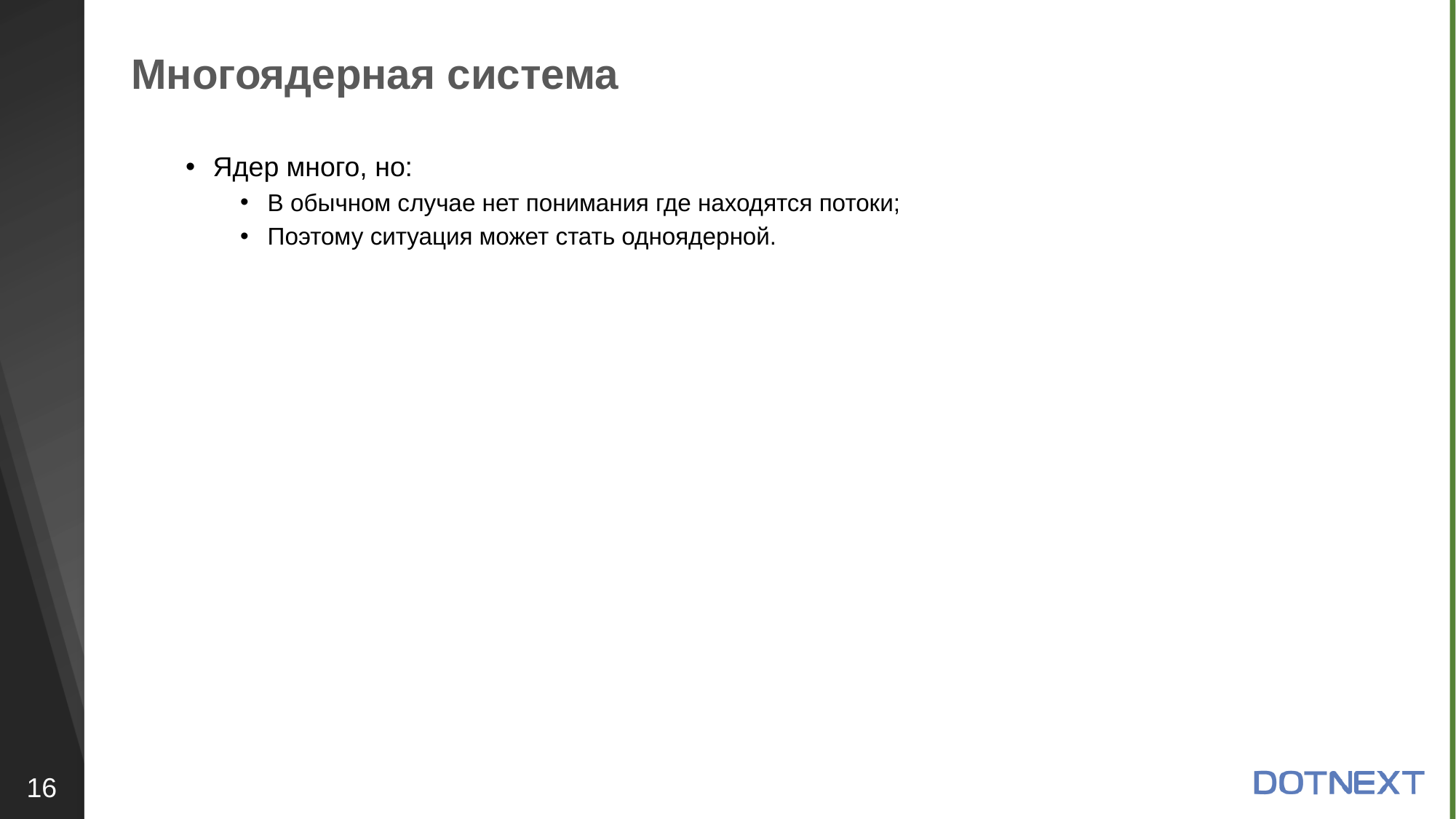

# Многоядерная система
Ядер много, но:
В обычном случае нет понимания где находятся потоки;
Поэтому ситуация может стать одноядерной.